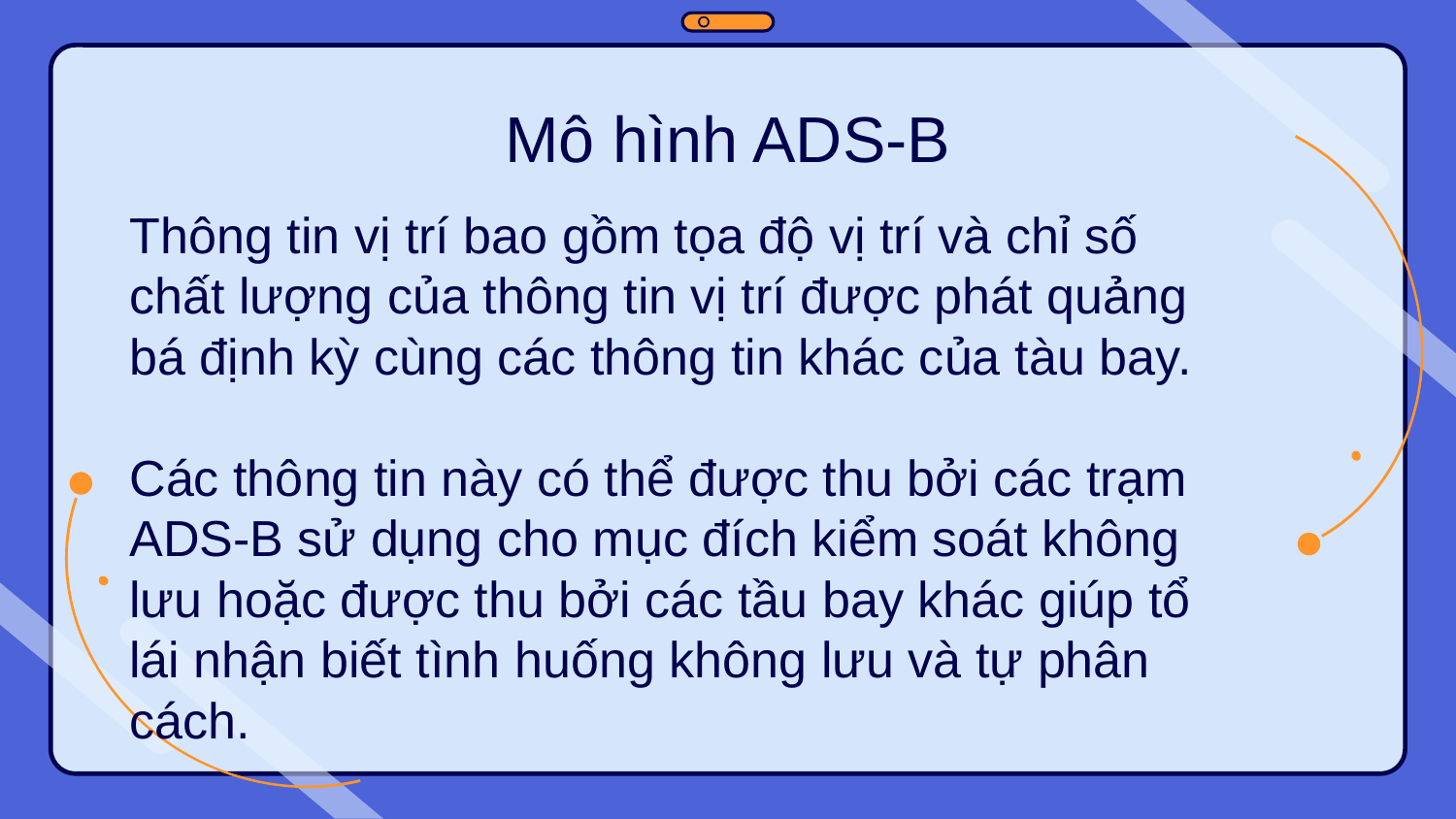

# Mô hình ADS-B
Thông tin vị trí bao gồm tọa độ vị trí và chỉ số chất lượng của thông tin vị trí được phát quảng bá định kỳ cùng các thông tin khác của tàu bay.

Các thông tin này có thể được thu bởi các trạm ADS-B sử dụng cho mục đích kiểm soát không lưu hoặc được thu bởi các tầu bay khác giúp tổ lái nhận biết tình huống không lưu và tự phân cách.